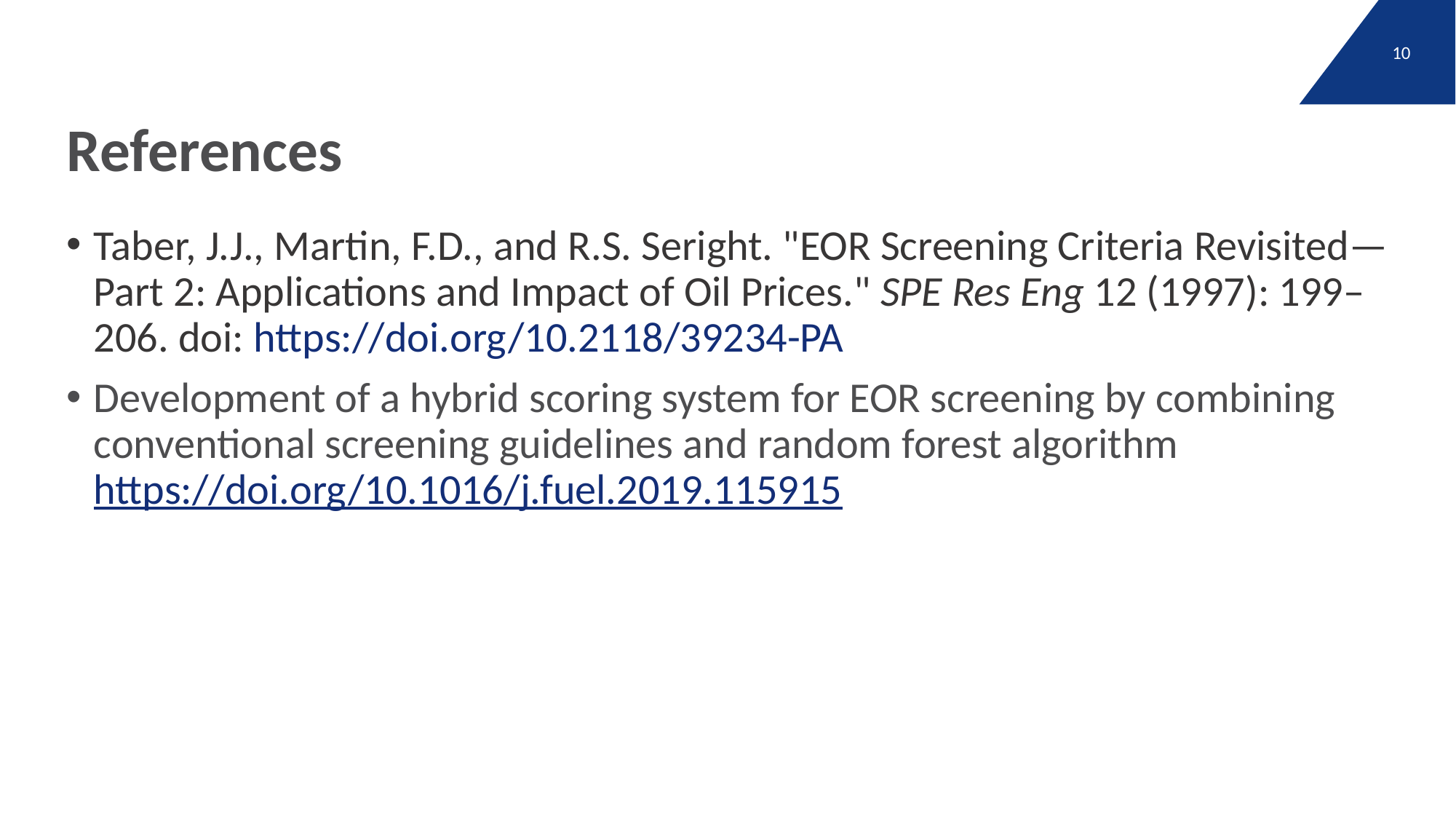

# References
Taber, J.J., Martin, F.D., and R.S. Seright. "EOR Screening Criteria Revisited—Part 2: Applications and Impact of Oil Prices." SPE Res Eng 12 (1997): 199–206. doi: https://doi.org/10.2118/39234-PA
Development of a hybrid scoring system for EOR screening by combining conventional screening guidelines and random forest algorithm https://doi.org/10.1016/j.fuel.2019.115915